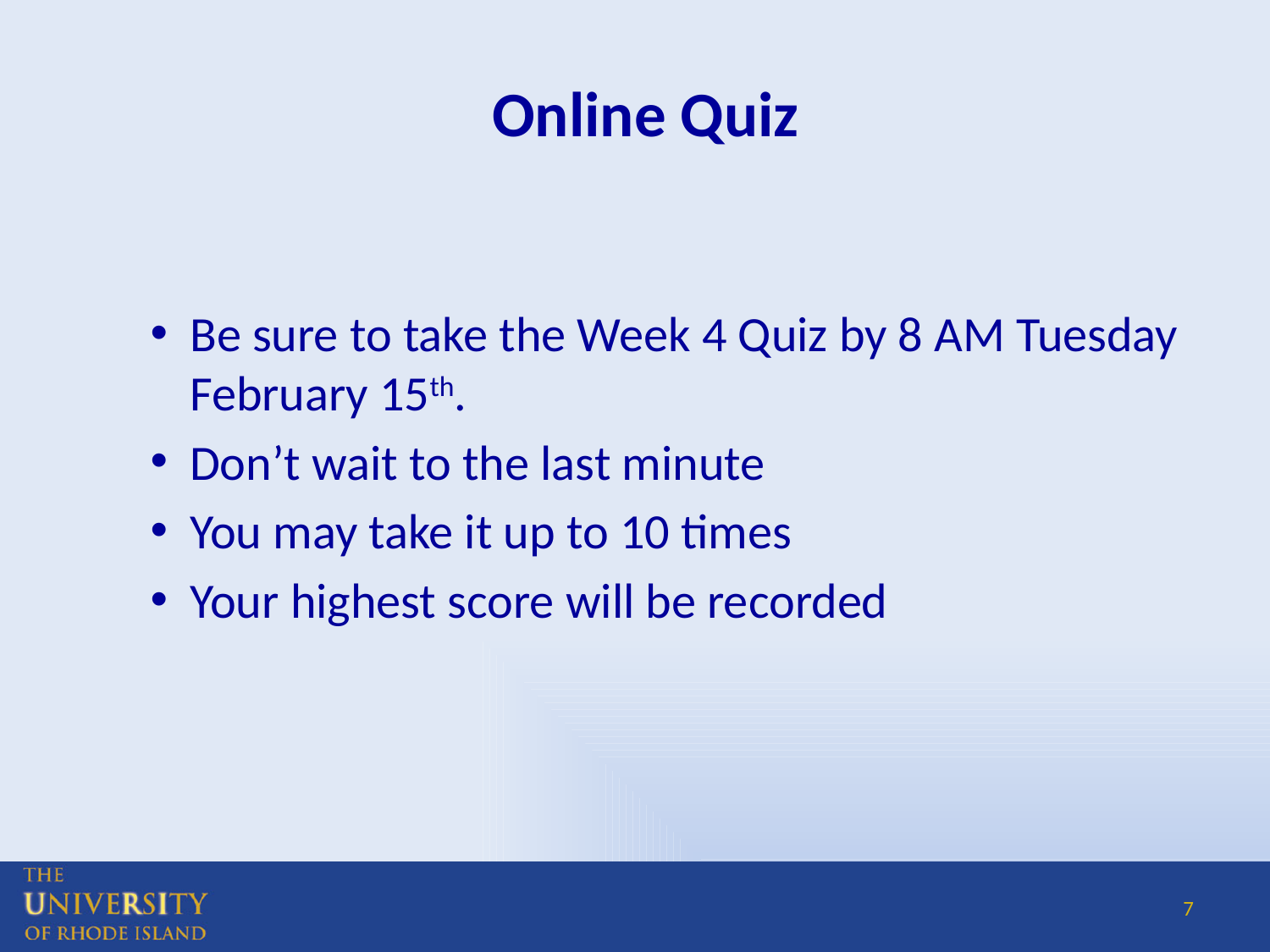

# Online Quiz
Be sure to take the Week 4 Quiz by 8 AM Tuesday February 15th.
Don’t wait to the last minute
You may take it up to 10 times
Your highest score will be recorded